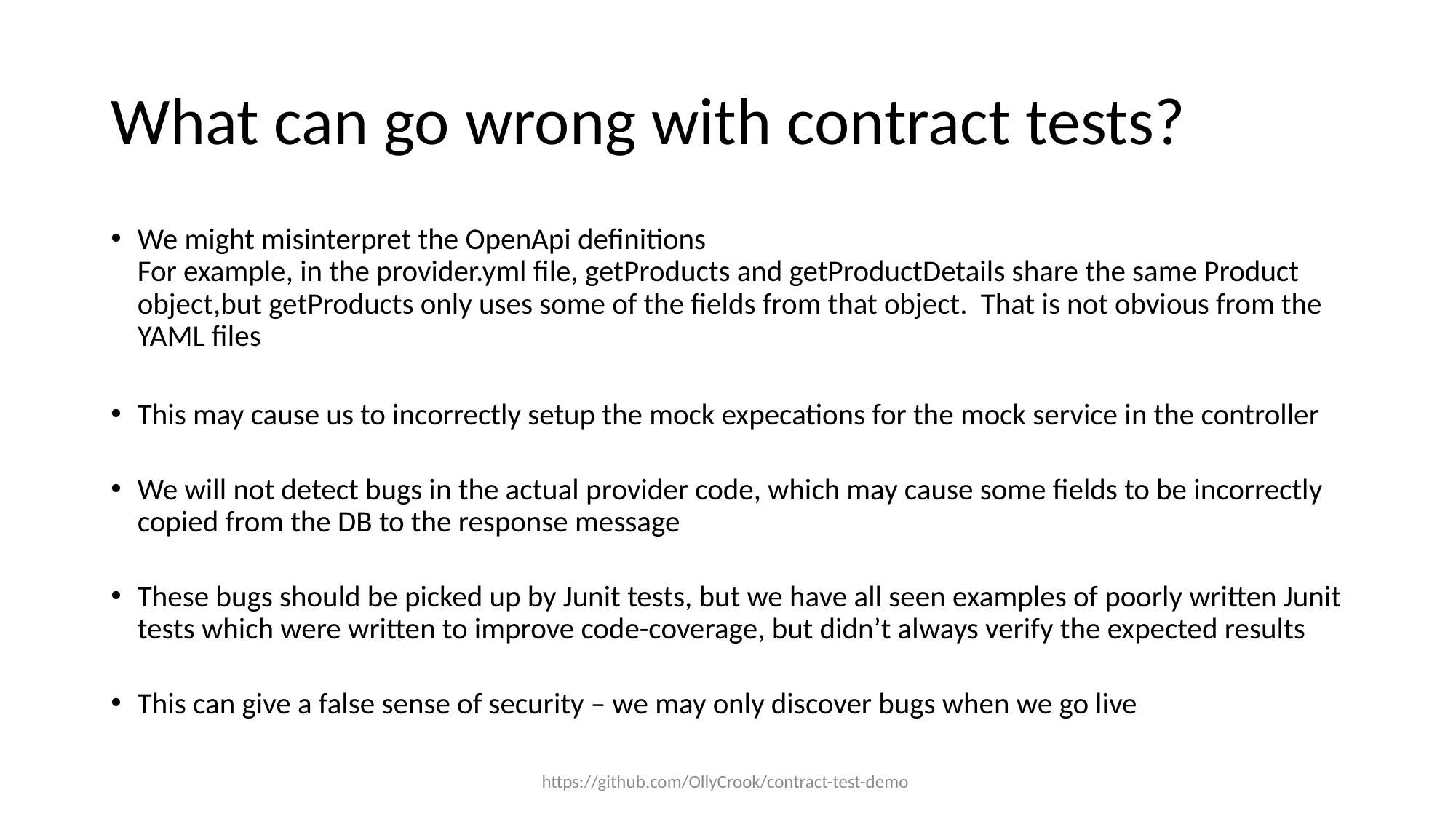

# What can go wrong with contract tests?
We might misinterpret the OpenApi definitions
For example, in the provider.yml file, getProducts and getProductDetails share the same Product object,but getProducts only uses some of the fields from that object.  That is not obvious from the YAML files
This may cause us to incorrectly setup the mock expecations for the mock service in the controller
We will not detect bugs in the actual provider code, which may cause some fields to be incorrectly copied from the DB to the response message
These bugs should be picked up by Junit tests, but we have all seen examples of poorly written Junit tests which were written to improve code-coverage, but didn’t always verify the expected results
This can give a false sense of security – we may only discover bugs when we go live

https://github.com/OllyCrook/contract-test-demo